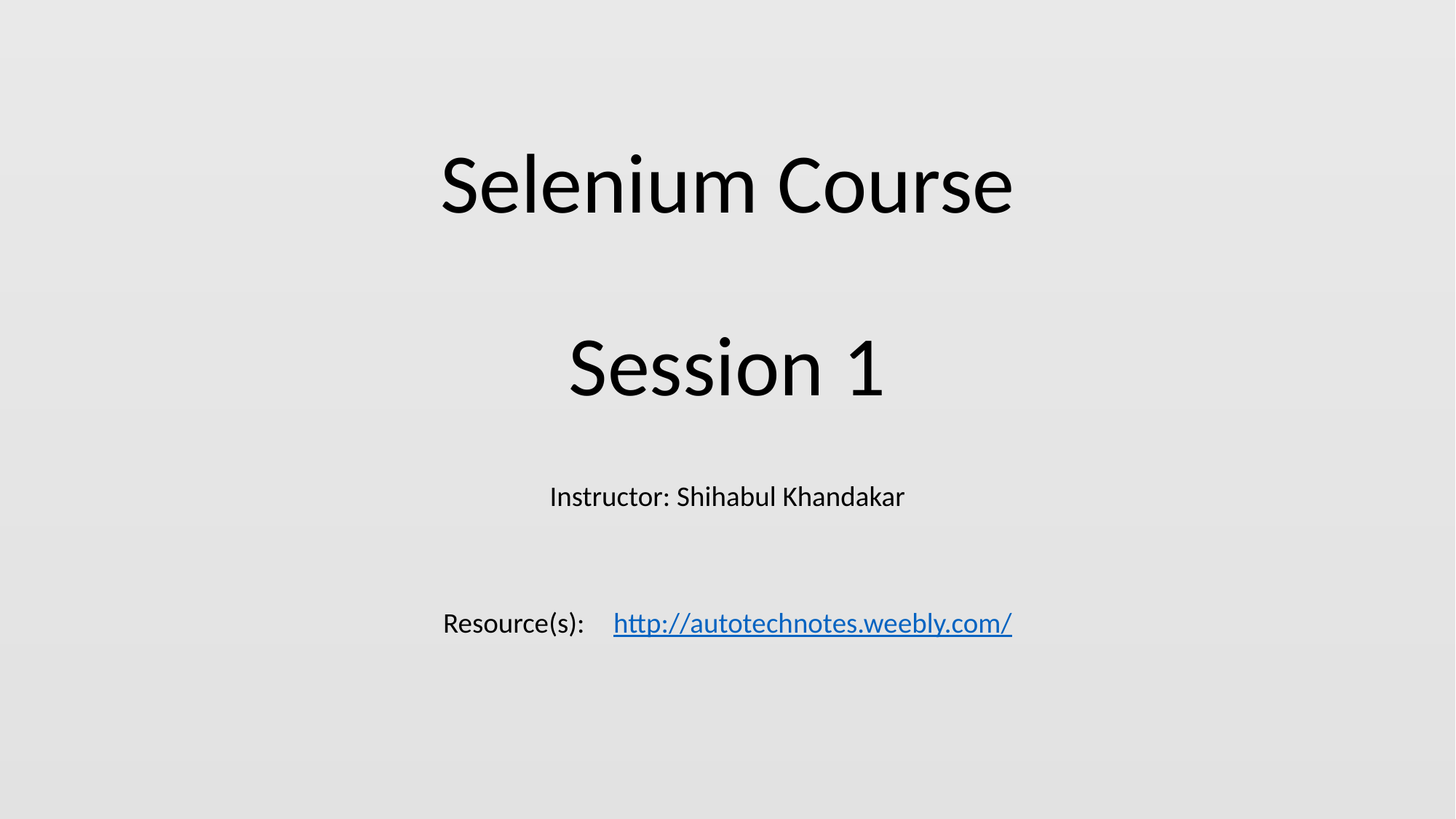

# Selenium Course Session 1

Instructor: Shihabul Khandakar

Resource(s):	http://autotechnotes.weebly.com/